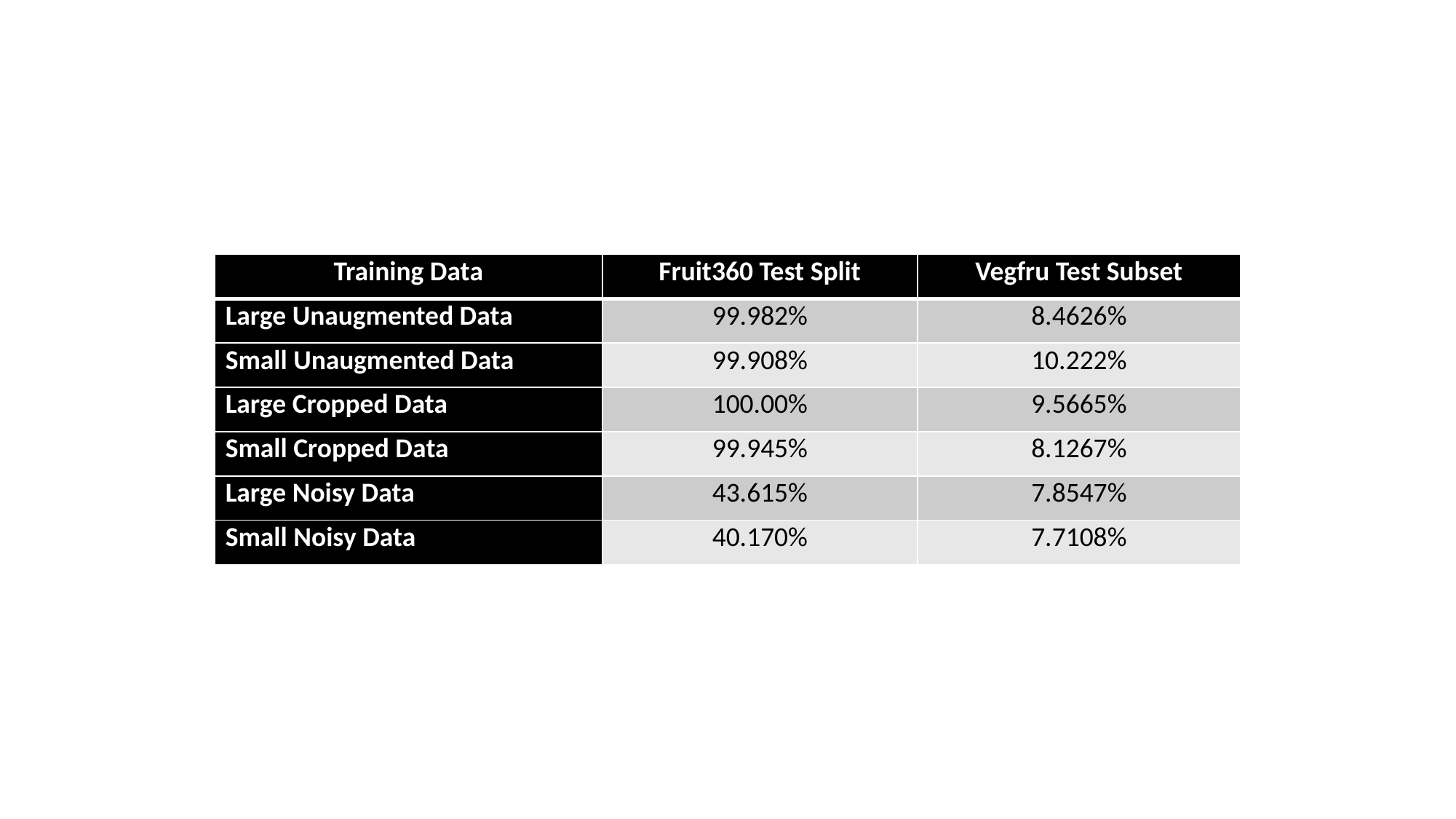

| Training Data | Fruit360 Test Split | Vegfru Test Subset |
| --- | --- | --- |
| Large Unaugmented Data | 99.982% | 8.4626% |
| Small Unaugmented Data | 99.908% | 10.222% |
| Large Cropped Data | 100.00% | 9.5665% |
| Small Cropped Data | 99.945% | 8.1267% |
| Large Noisy Data | 43.615% | 7.8547% |
| Small Noisy Data | 40.170% | 7.7108% |